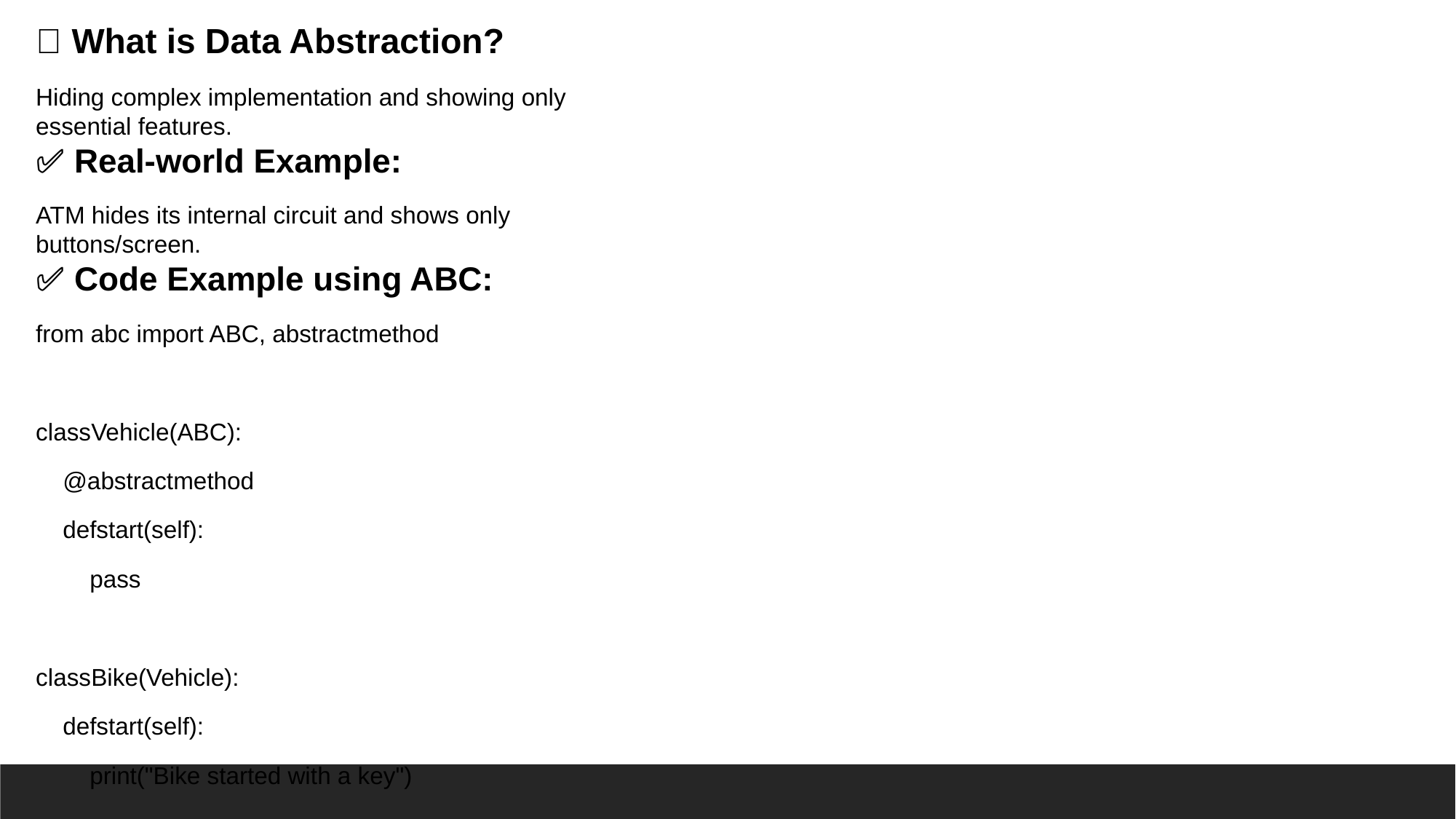

🧱 What is Data Abstraction?
Hiding complex implementation and showing only essential features.
✅ Real-world Example:
ATM hides its internal circuit and shows only buttons/screen.
✅ Code Example using ABC:
from abc import ABC, abstractmethod

classVehicle(ABC):
    @abstractmethod
    defstart(self):
        pass

classBike(Vehicle):
    defstart(self):
        print("Bike started with a key")

b = Bike()
b.start()